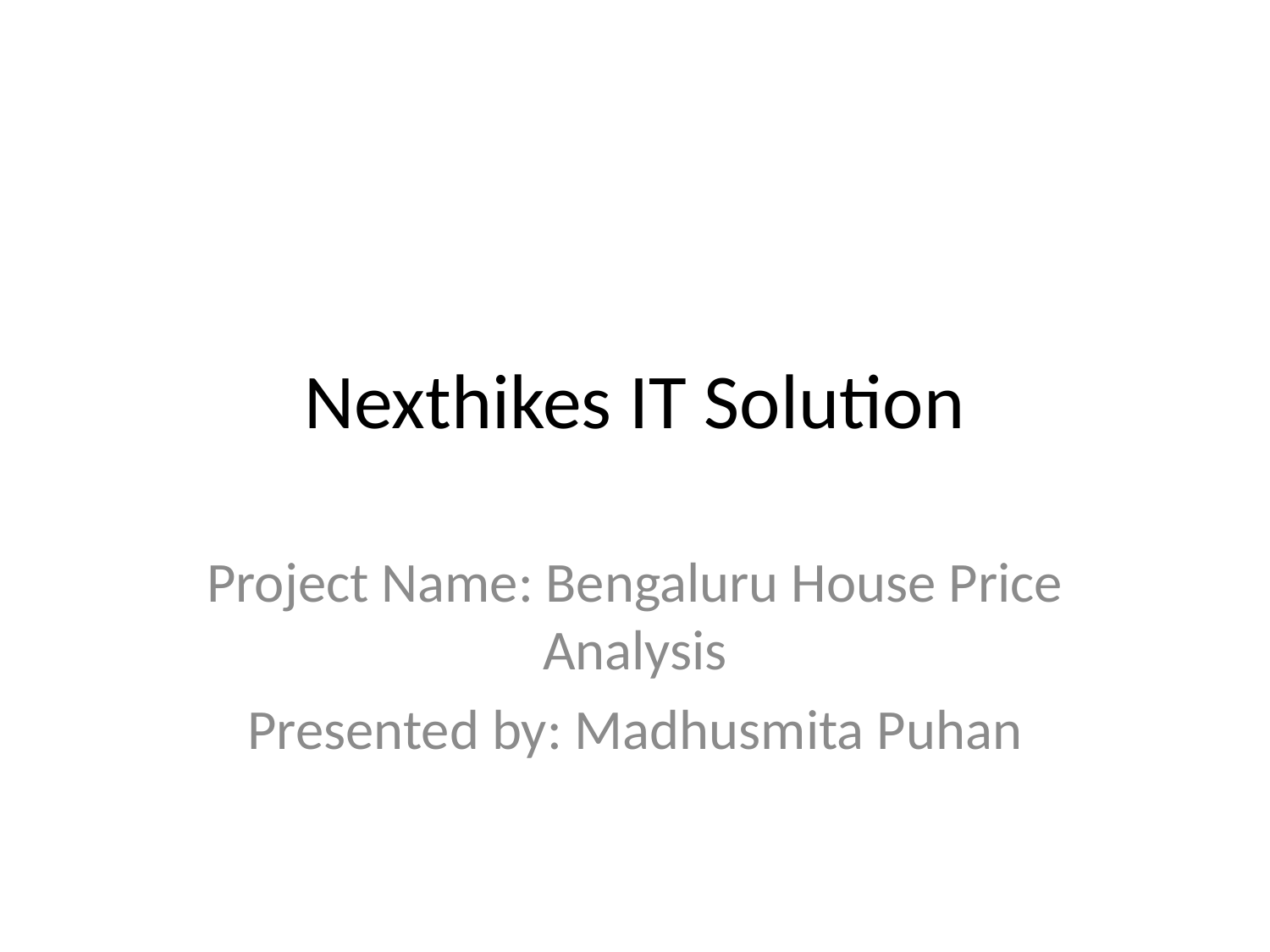

# Nexthikes IT Solution
Project Name: Bengaluru House Price Analysis
Presented by: Madhusmita Puhan